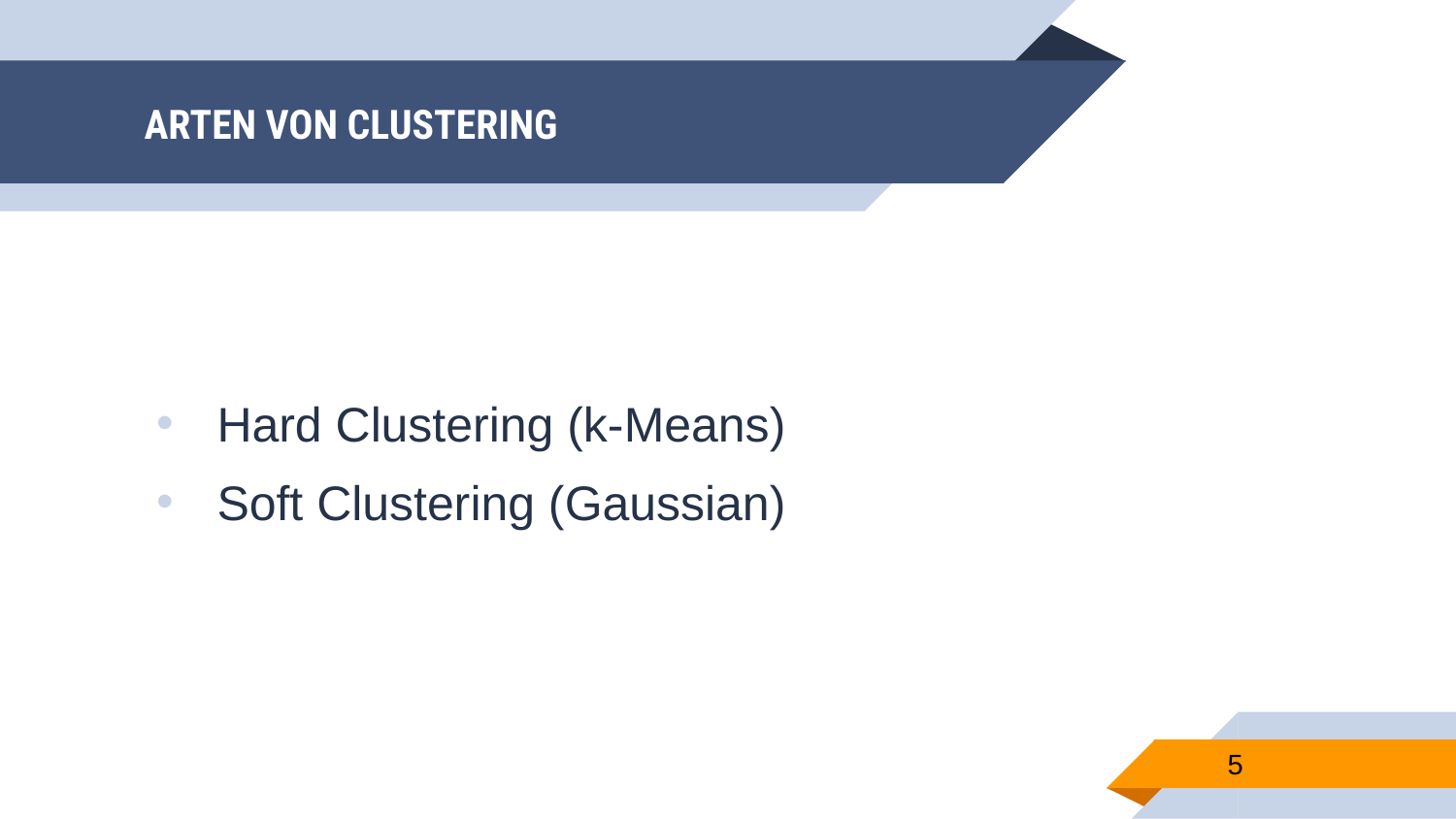

# ARTEN VON CLUSTERING
Hard Clustering (k-Means)
Soft Clustering (Gaussian)
5